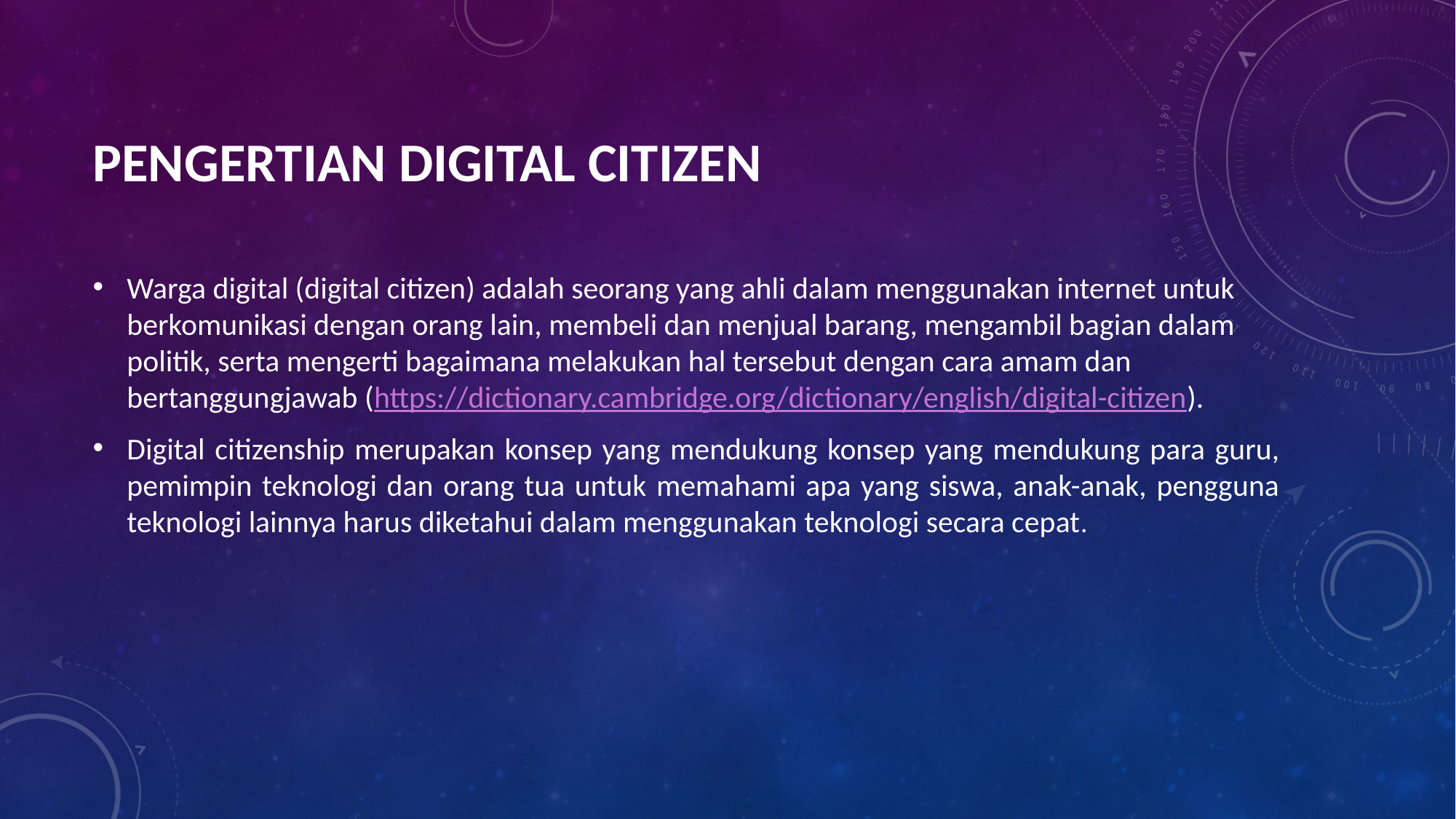

# PENGERTIAN DIGITAL CITIZEN
Warga digital (digital citizen) adalah seorang yang ahli dalam menggunakan internet untuk berkomunikasi dengan orang lain, membeli dan menjual barang, mengambil bagian dalam politik, serta mengerti bagaimana melakukan hal tersebut dengan cara amam dan bertanggungjawab (https://dictionary.cambridge.org/dictionary/english/digital-citizen).
Digital citizenship merupakan konsep yang mendukung konsep yang mendukung para guru, pemimpin teknologi dan orang tua untuk memahami apa yang siswa, anak-anak, pengguna teknologi lainnya harus diketahui dalam menggunakan teknologi secara cepat.